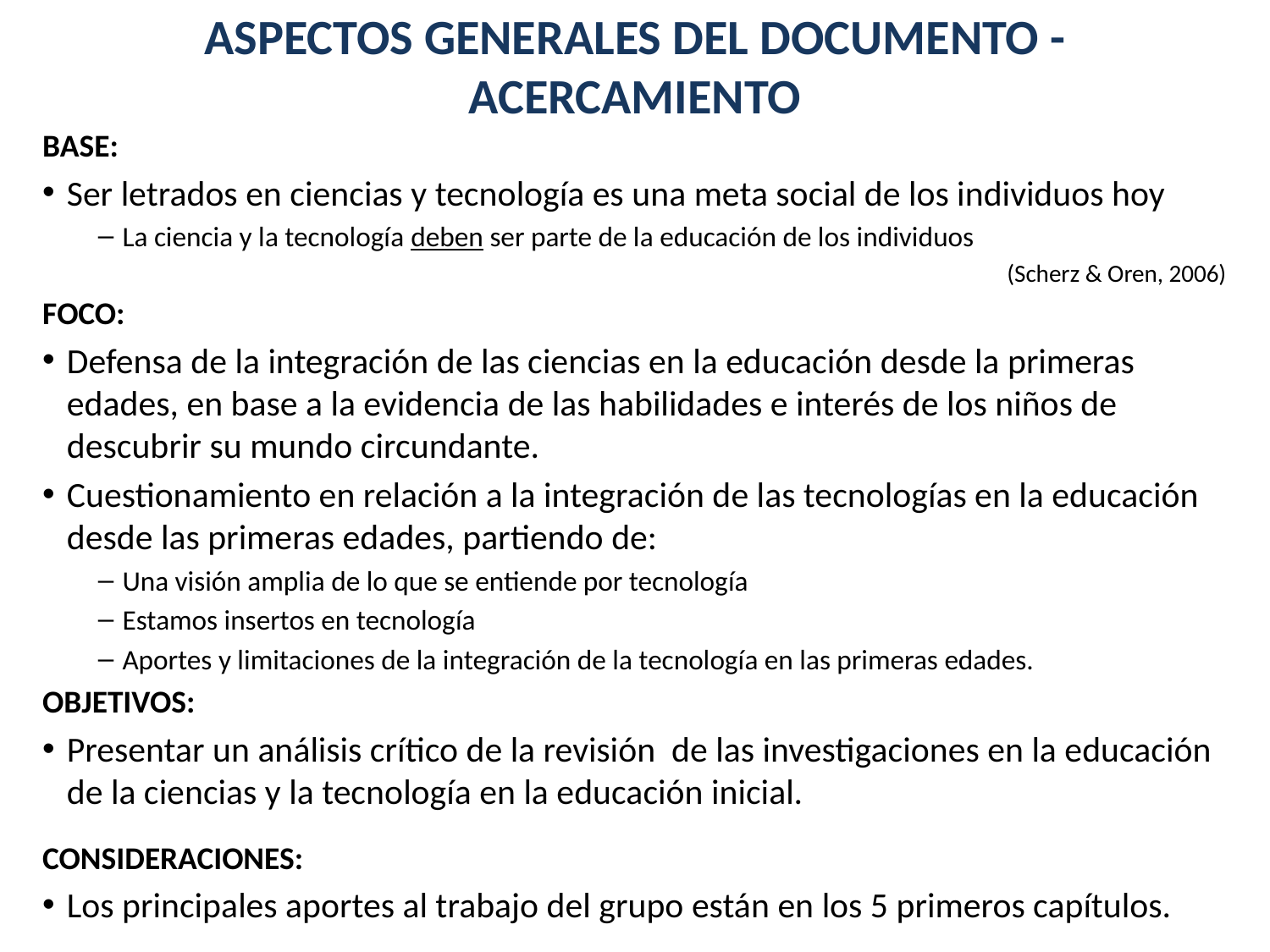

# ASPECTOS GENERALES DEL DOCUMENTO - ACERCAMIENTO
BASE:
Ser letrados en ciencias y tecnología es una meta social de los individuos hoy
La ciencia y la tecnología deben ser parte de la educación de los individuos
(Scherz & Oren, 2006)
FOCO:
Defensa de la integración de las ciencias en la educación desde la primeras edades, en base a la evidencia de las habilidades e interés de los niños de descubrir su mundo circundante.
Cuestionamiento en relación a la integración de las tecnologías en la educación desde las primeras edades, partiendo de:
Una visión amplia de lo que se entiende por tecnología
Estamos insertos en tecnología
Aportes y limitaciones de la integración de la tecnología en las primeras edades.
OBJETIVOS:
Presentar un análisis crítico de la revisión  de las investigaciones en la educación de la ciencias y la tecnología en la educación inicial.

CONSIDERACIONES:
Los principales aportes al trabajo del grupo están en los 5 primeros capítulos.